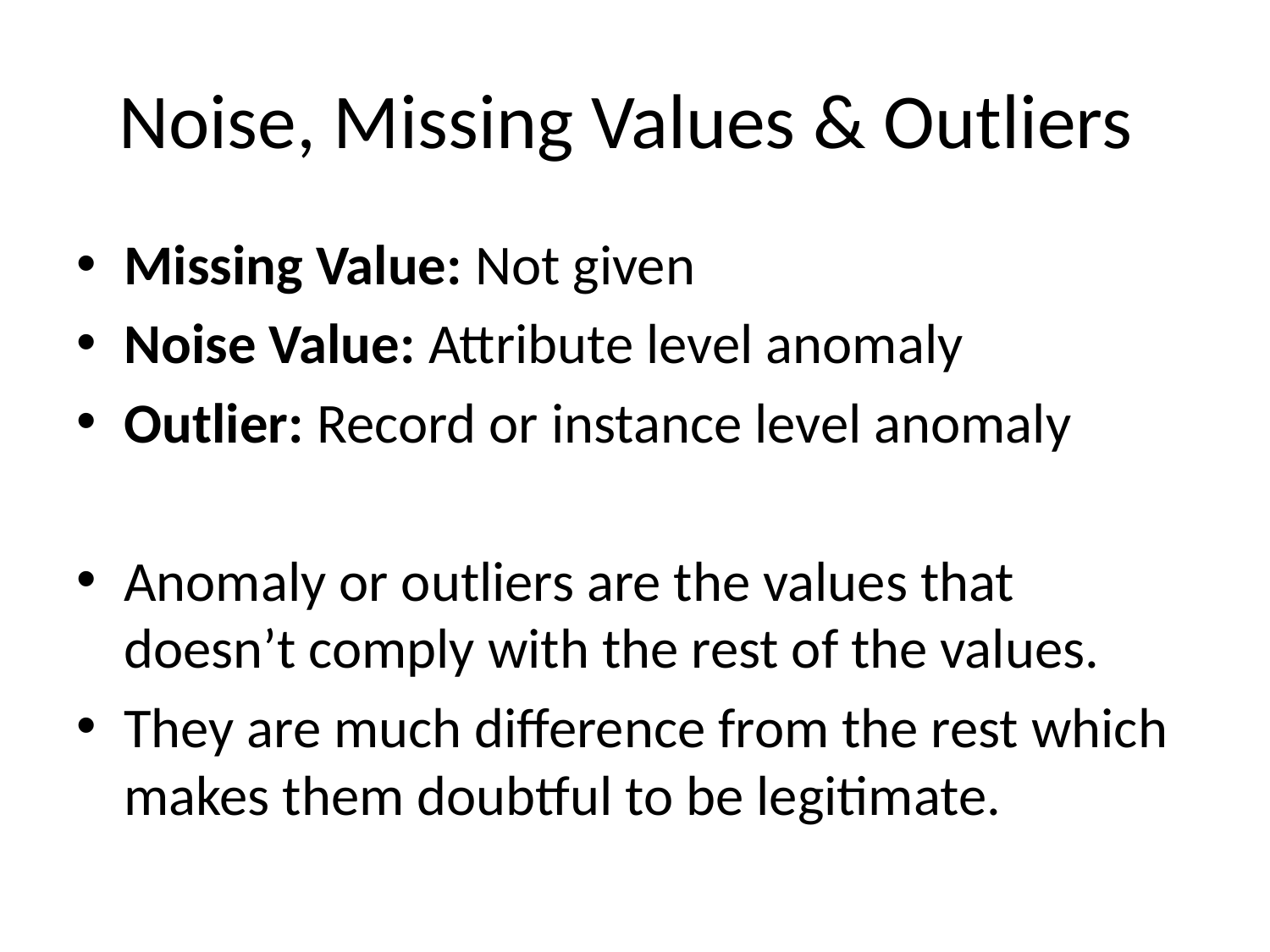

# Noise, Missing Values & Outliers
Missing Value: Not given
Noise Value: Attribute level anomaly
Outlier: Record or instance level anomaly

Anomaly or outliers are the values that doesn’t comply with the rest of the values.
They are much difference from the rest which makes them doubtful to be legitimate.